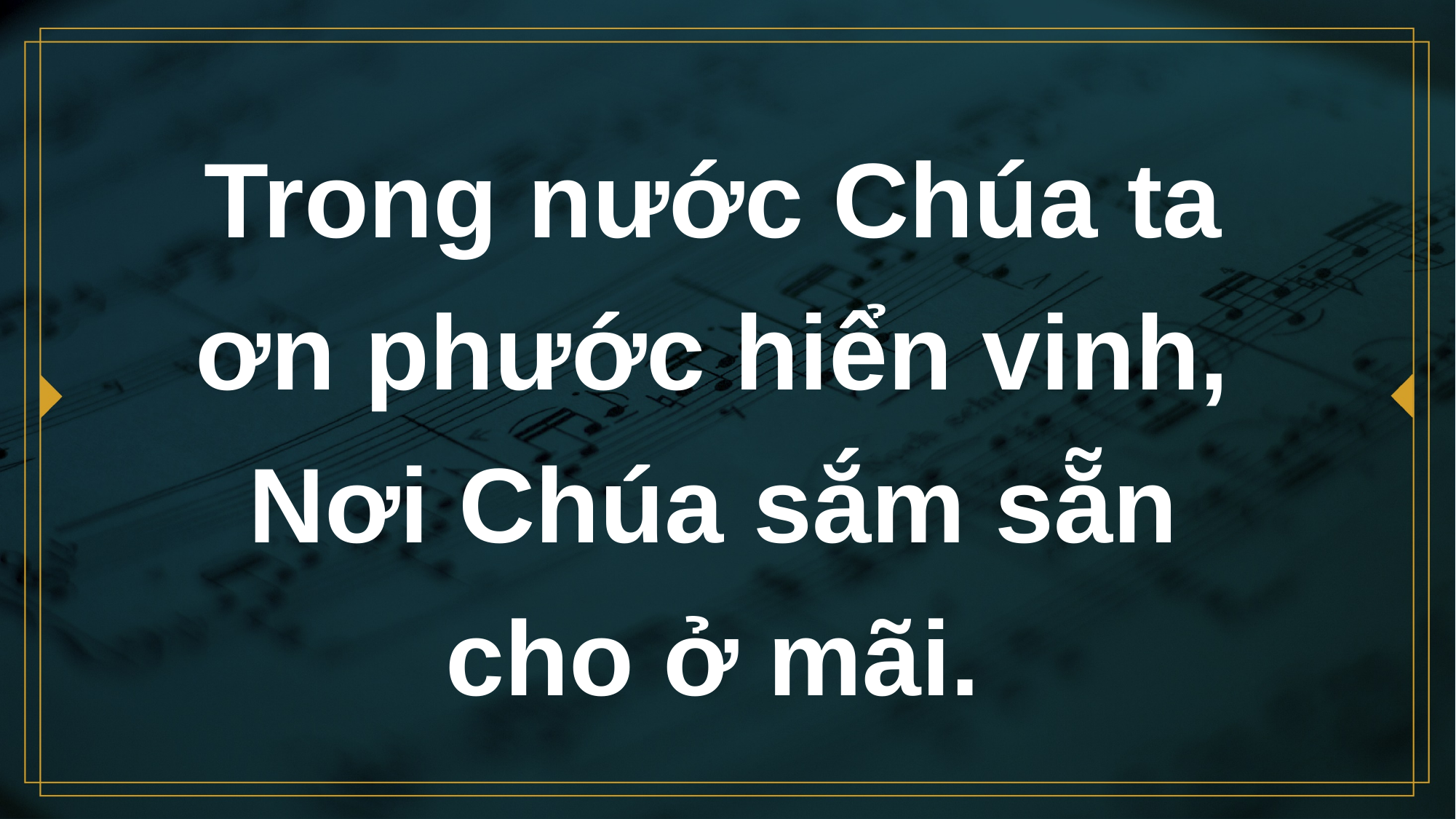

# Trong nước Chúa ta ơn phước hiển vinh, Nơi Chúa sắm sẵn cho ở mãi.